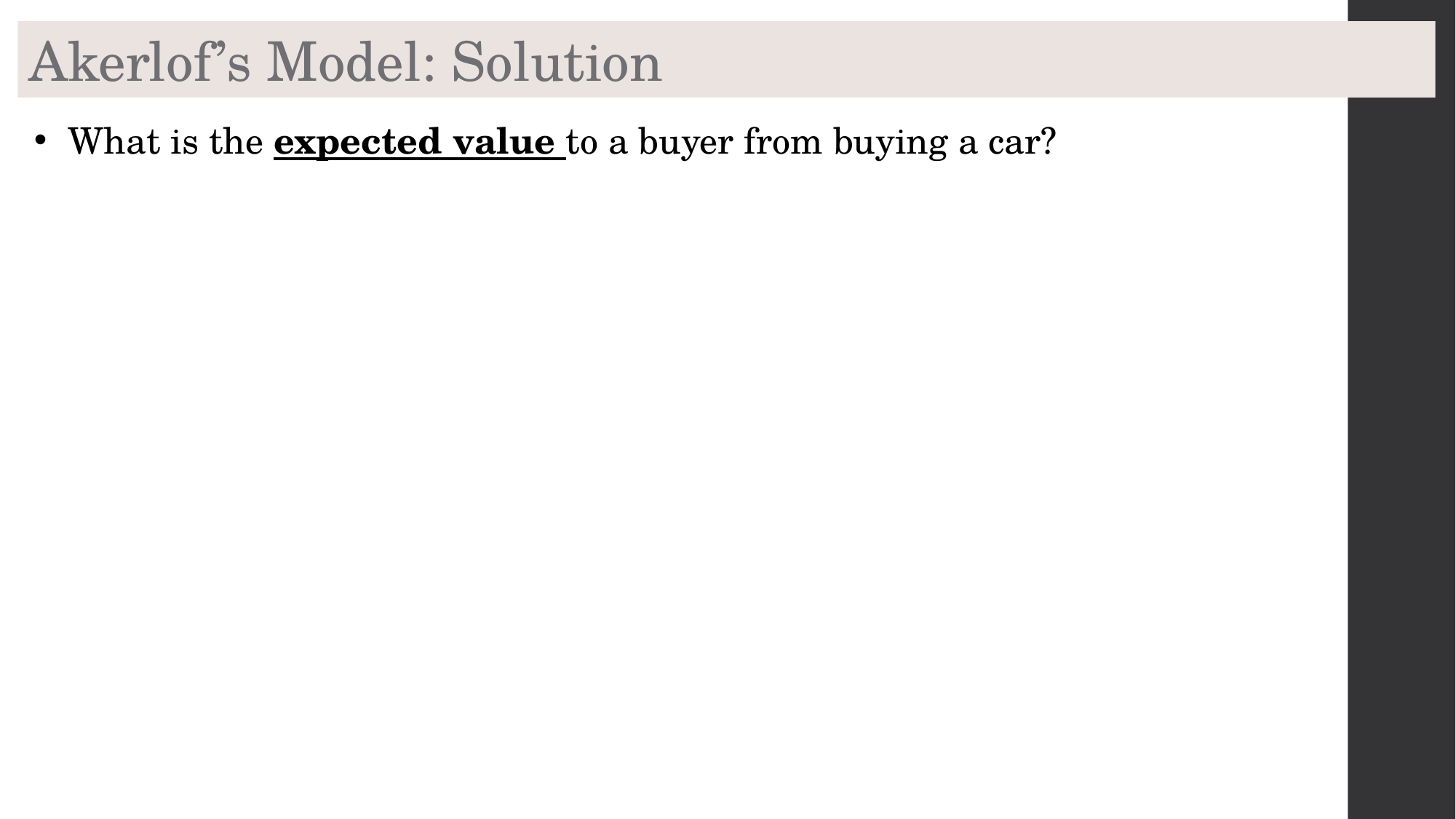

Akerlof’s Model: Solution
What is the expected value to a buyer from buying a car?